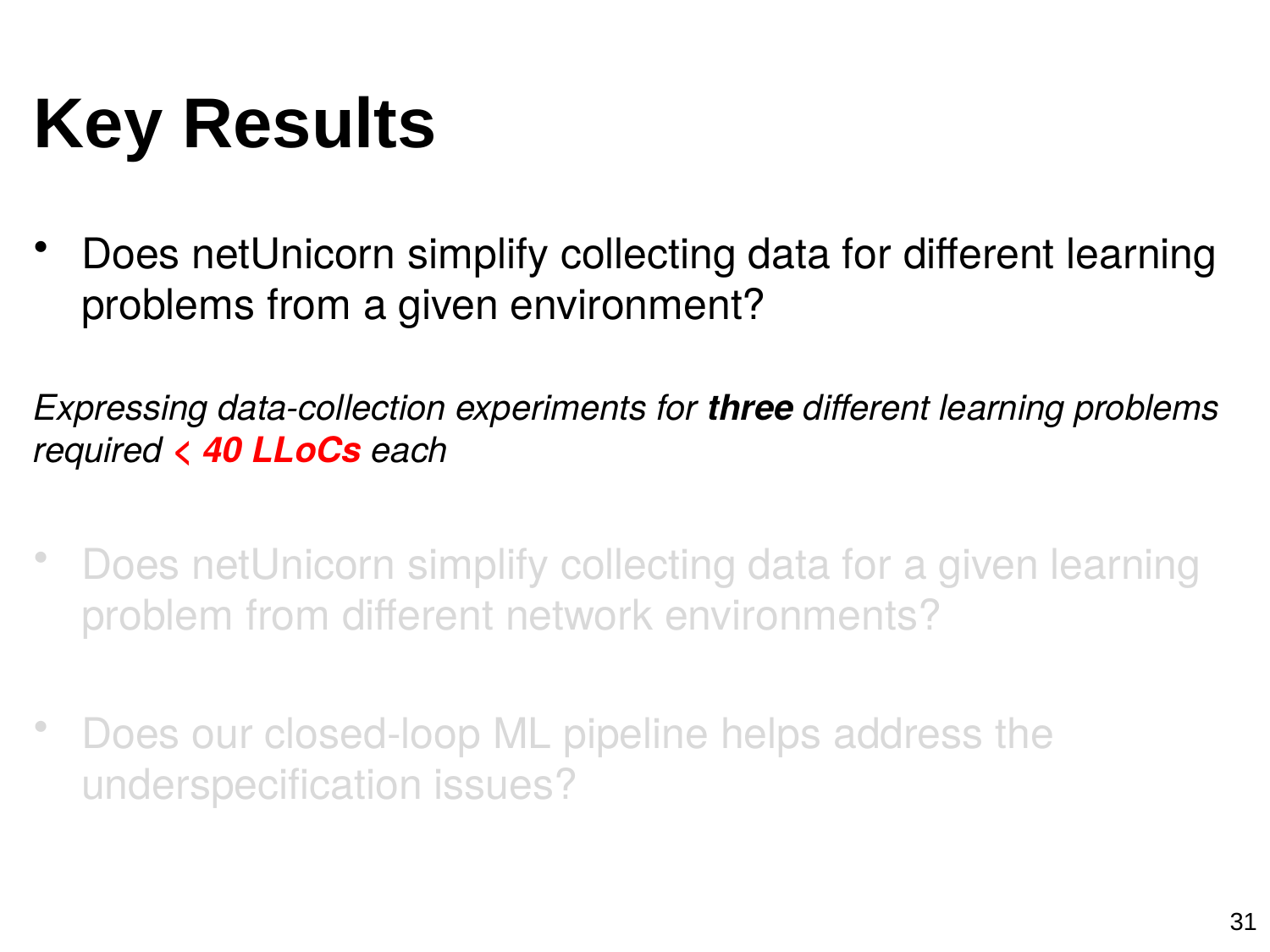

# Key Results
Does netUnicorn simplify collecting data for different learning problems from a given environment?

Expressing data-collection experiments for three different learning problems required < 40 LLoCs each

Does netUnicorn simplify collecting data for a given learning problem from different network environments?

Does our closed-loop ML pipeline helps address the underspecification issues?

31